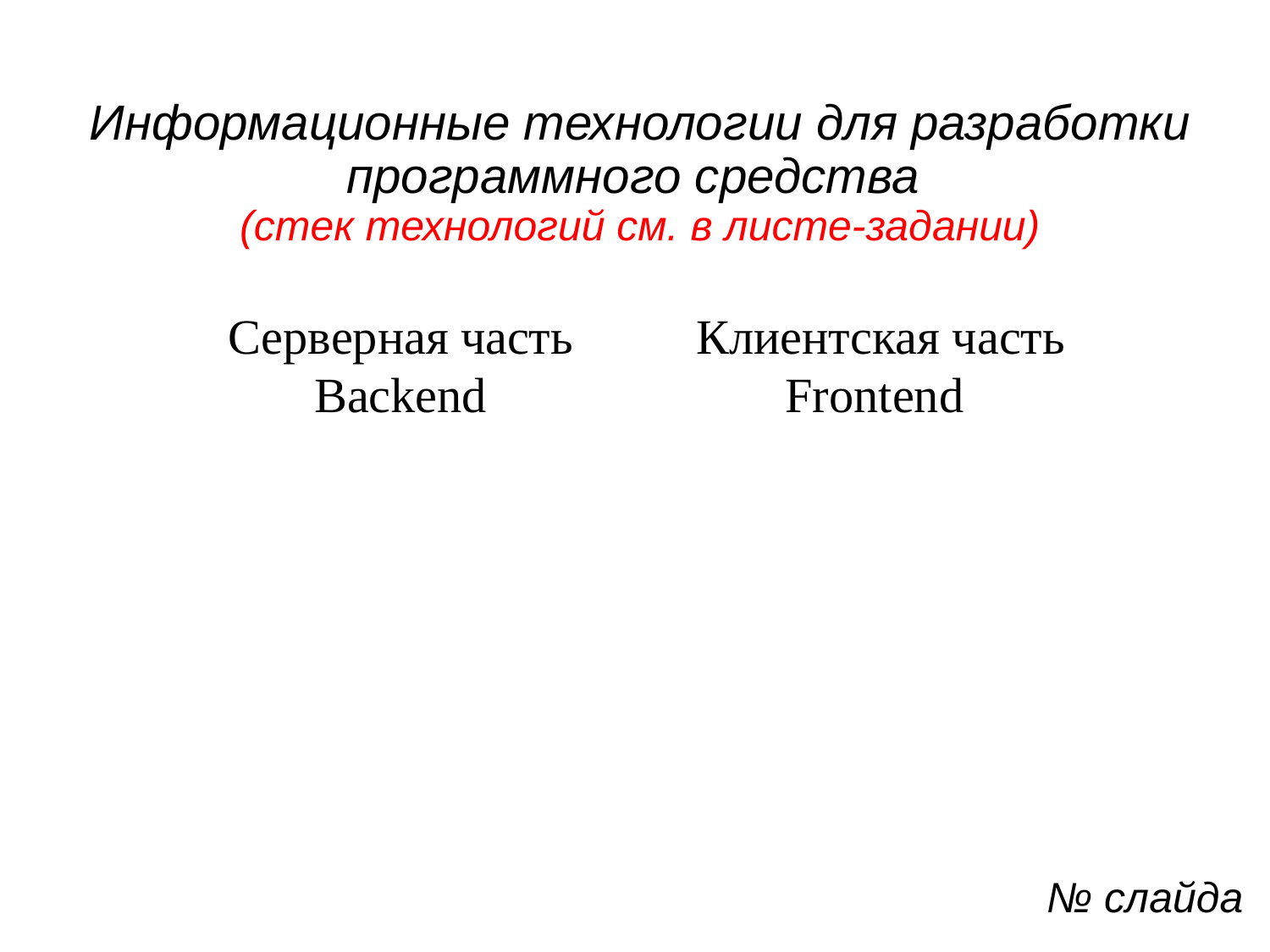

# Информационные технологии для разработки программного средства (стек технологий см. в листе-задании)
| Серверная часть Backend | Клиентская часть Frontend |
| --- | --- |
|  |  |
|  |  |
|  |  |

№ слайда